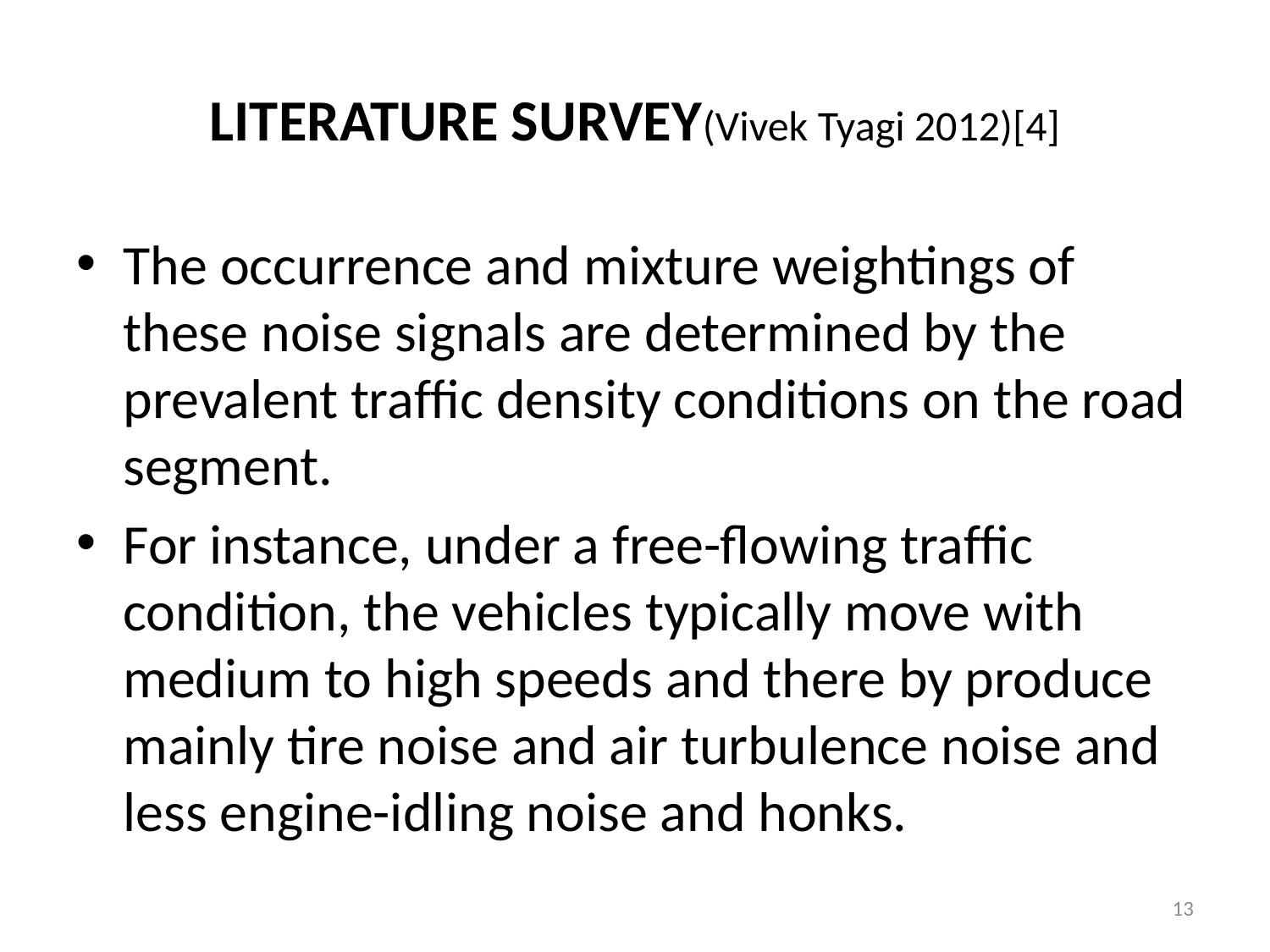

# LITERATURE SURVEY(Vivek Tyagi 2012)[4]
The occurrence and mixture weightings of these noise signals are determined by the prevalent trafﬁc density conditions on the road segment.
For instance, under a free-ﬂowing trafﬁc condition, the vehicles typically move with medium to high speeds and there by produce mainly tire noise and air turbulence noise and less engine-idling noise and honks.

13